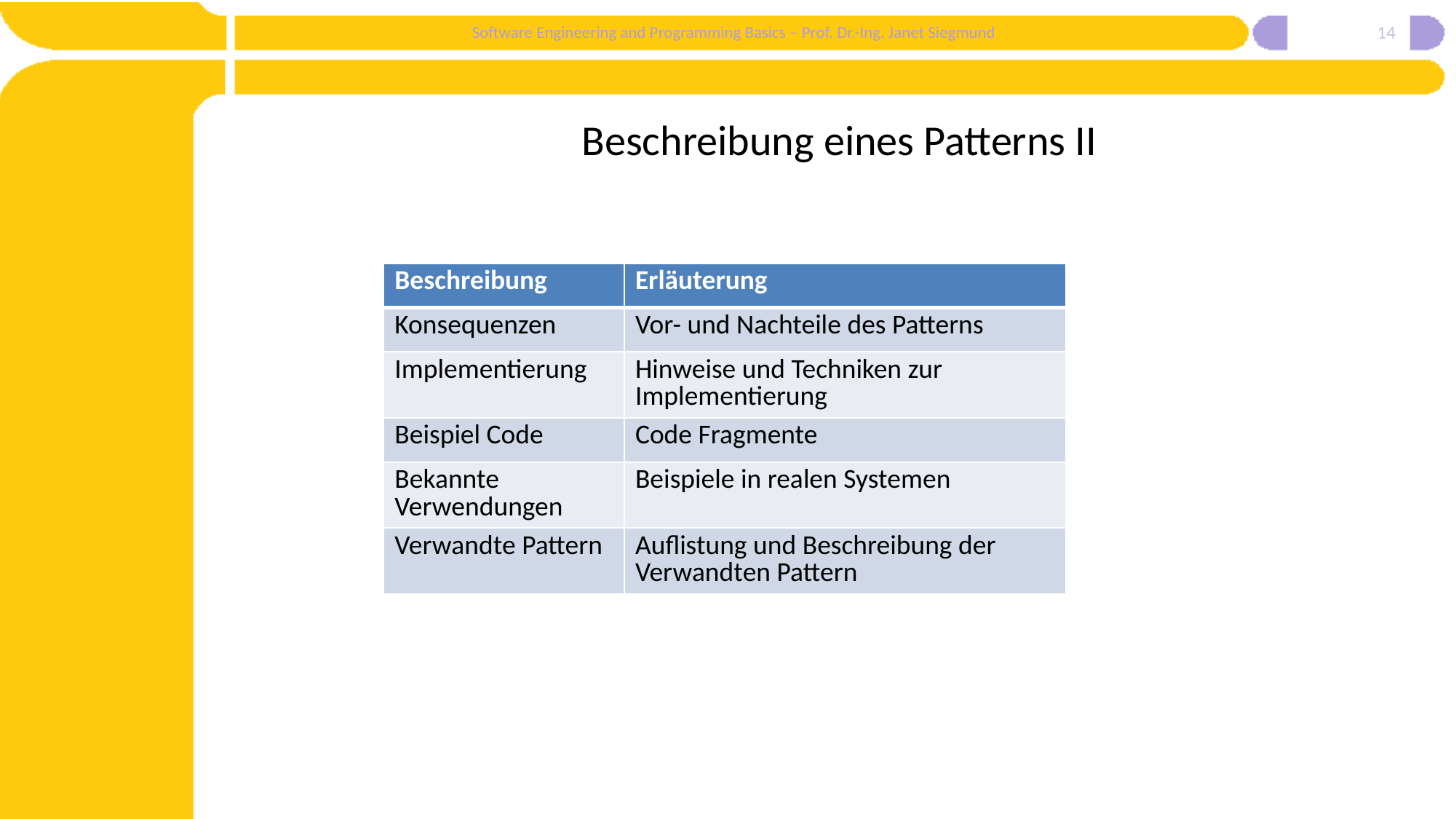

14
# Beschreibung eines Patterns II

| Beschreibung | Erläuterung |
| --- | --- |
| Konsequenzen | Vor- und Nachteile des Patterns |
| Implementierung | Hinweise und Techniken zur Implementierung |
| Beispiel Code | Code Fragmente |
| Bekannte Verwendungen | Beispiele in realen Systemen |
| Verwandte Pattern | Auflistung und Beschreibung der Verwandten Pattern |